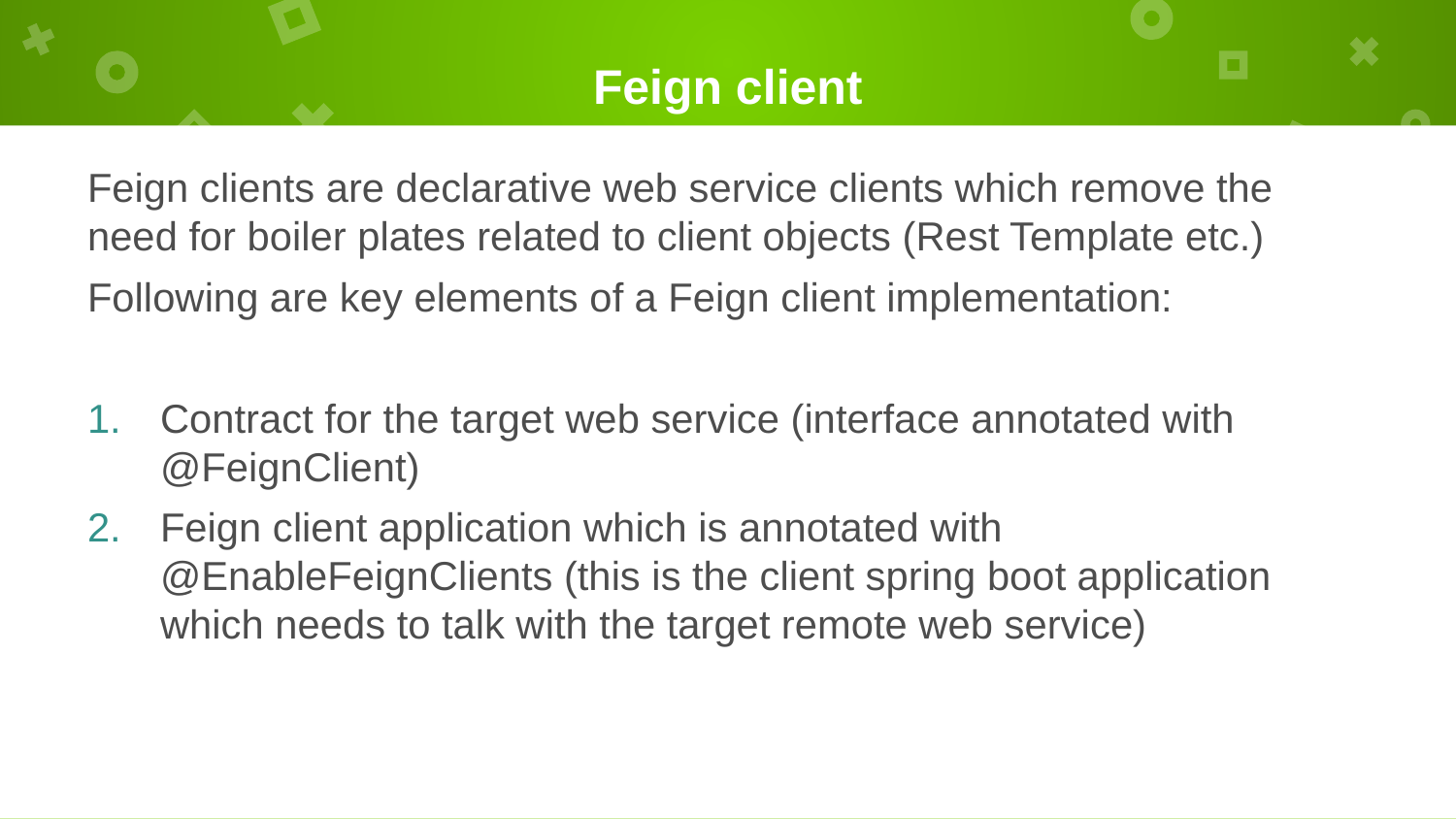

# Feign client
Feign clients are declarative web service clients which remove the need for boiler plates related to client objects (Rest Template etc.)
Following are key elements of a Feign client implementation:

Contract for the target web service (interface annotated with @FeignClient)
Feign client application which is annotated with @EnableFeignClients (this is the client spring boot application which needs to talk with the target remote web service)